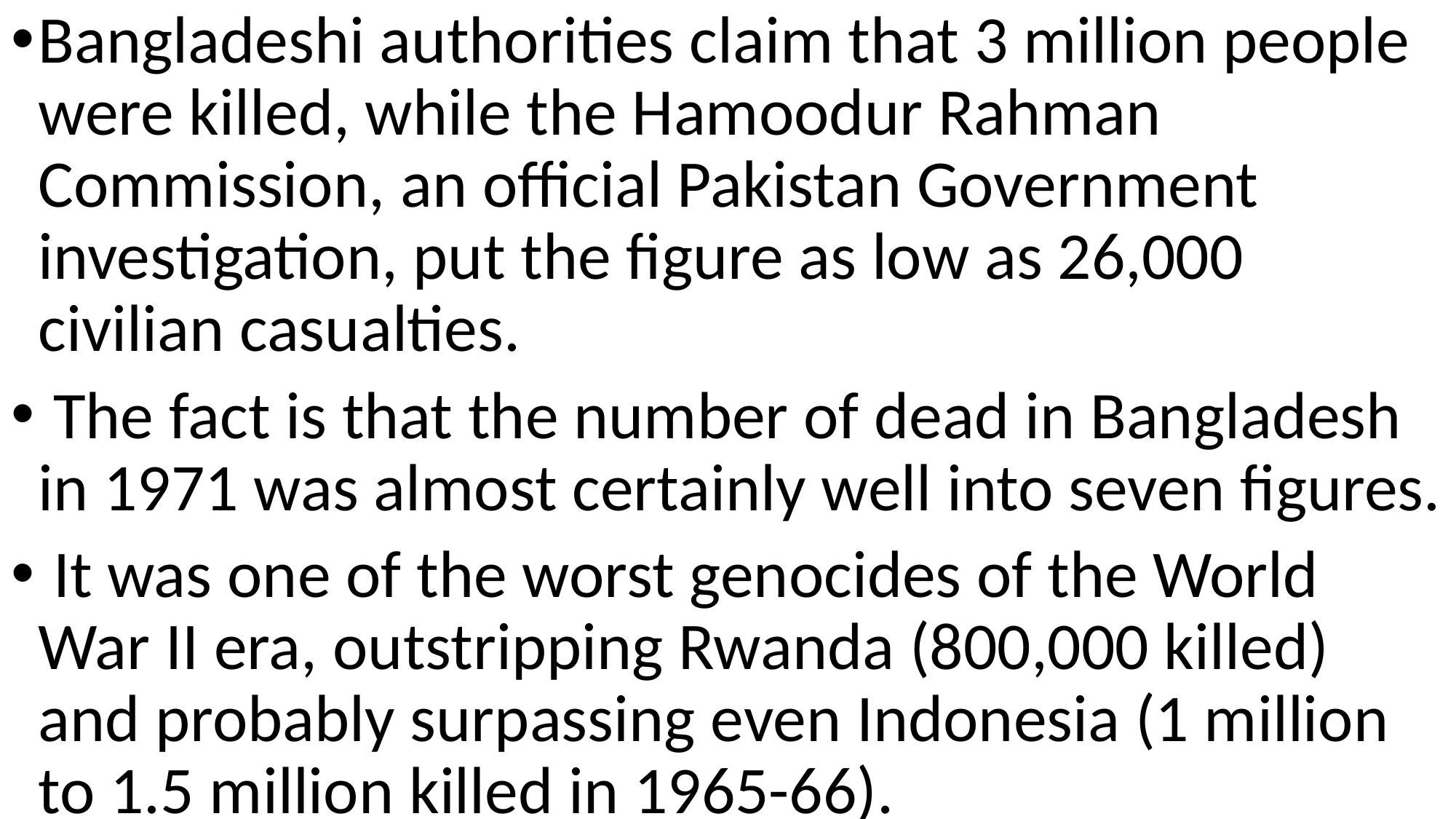

Bangladeshi authorities claim that 3 million people were killed, while the Hamoodur Rahman Commission, an official Pakistan Government investigation, put the figure as low as 26,000 civilian casualties.
 The fact is that the number of dead in Bangladesh in 1971 was almost certainly well into seven figures.
 It was one of the worst genocides of the World War II era, outstripping Rwanda (800,000 killed) and probably surpassing even Indonesia (1 million to 1.5 million killed in 1965-66).
#